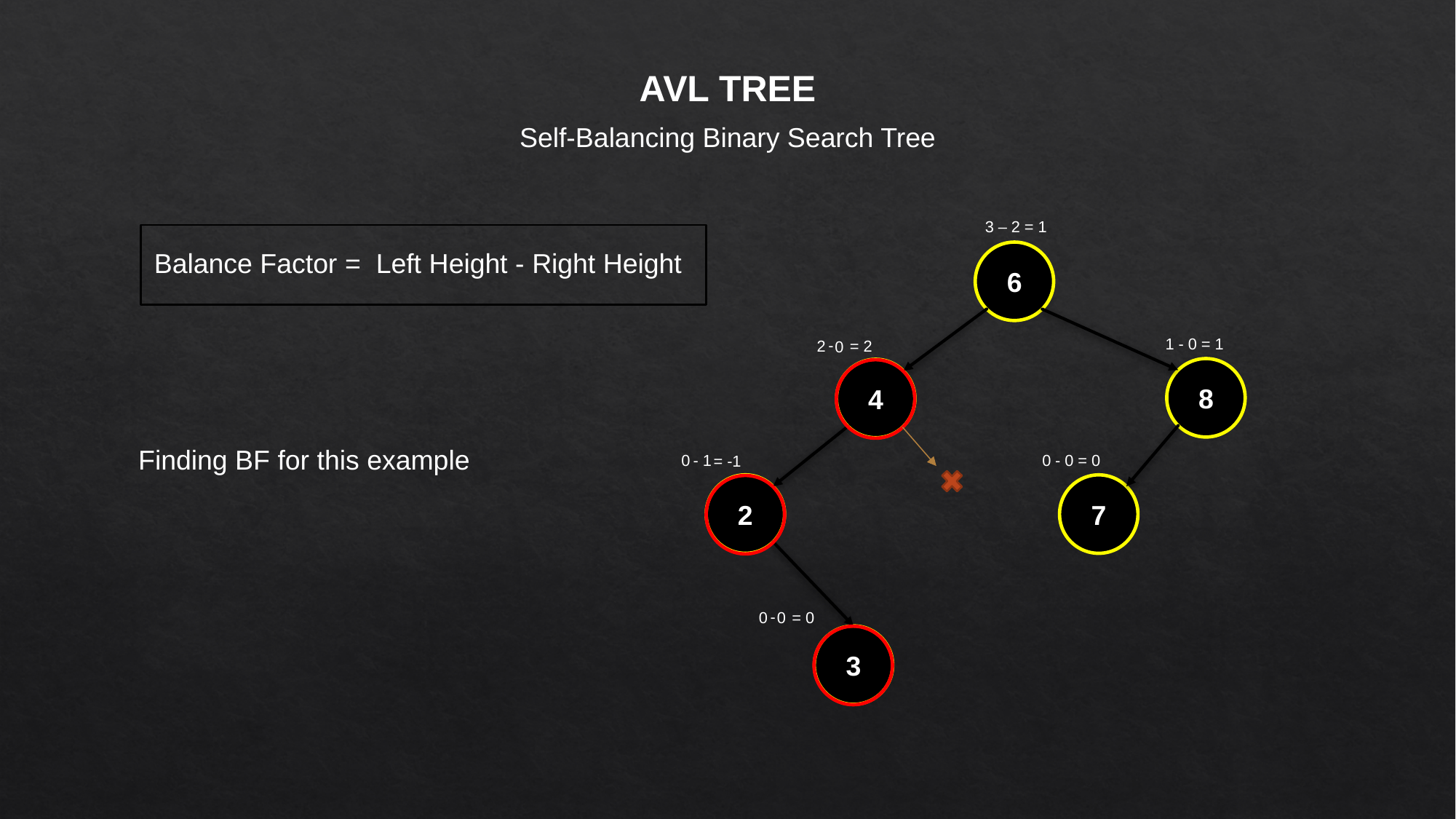

AVL TREE
Self-Balancing Binary Search Tree
3 – 2 = 1

Balance Factor =  Left Height - Right Height
6
1 - 0 = 1
 -
2
= 2
0
8
4

Finding BF for this example
- 1
0
0 - 0 = 0
    = -1

2
7

 -
0
= 0
0
3